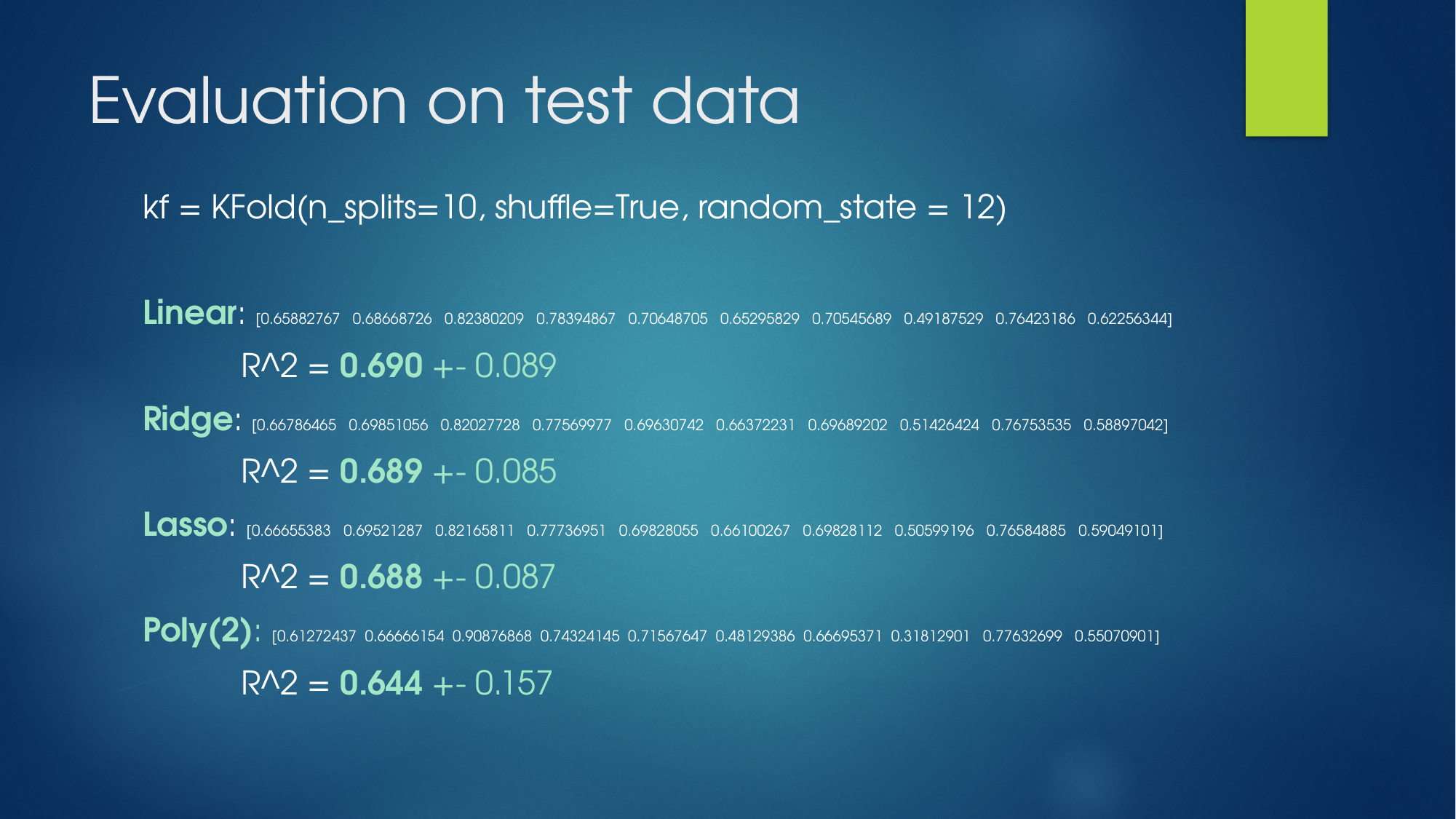

# Evaluation on test data
kf = KFold(n_splits=10, shuffle=True, random_state = 12)

Linear: [0.65882767   0.68668726   0.82380209   0.78394867   0.70648705   0.65295829   0.70545689   0.49187529   0.76423186   0.62256344]
	R^2 = 0.690 +- 0.089
Ridge: [0.66786465   0.69851056   0.82027728   0.77569977   0.69630742   0.66372231   0.69689202   0.51426424   0.76753535   0.58897042]
	R^2 = 0.689 +- 0.085
Lasso: [0.66655383   0.69521287   0.82165811   0.77736951   0.69828055   0.66100267   0.69828112   0.50599196   0.76584885   0.59049101]
	R^2 = 0.688 +- 0.087
Poly(2): [0.61272437  0.66666154  0.90876868  0.74324145  0.71567647  0.48129386  0.66695371  0.31812901   0.77632699   0.55070901]
	R^2 = 0.644 +- 0.157